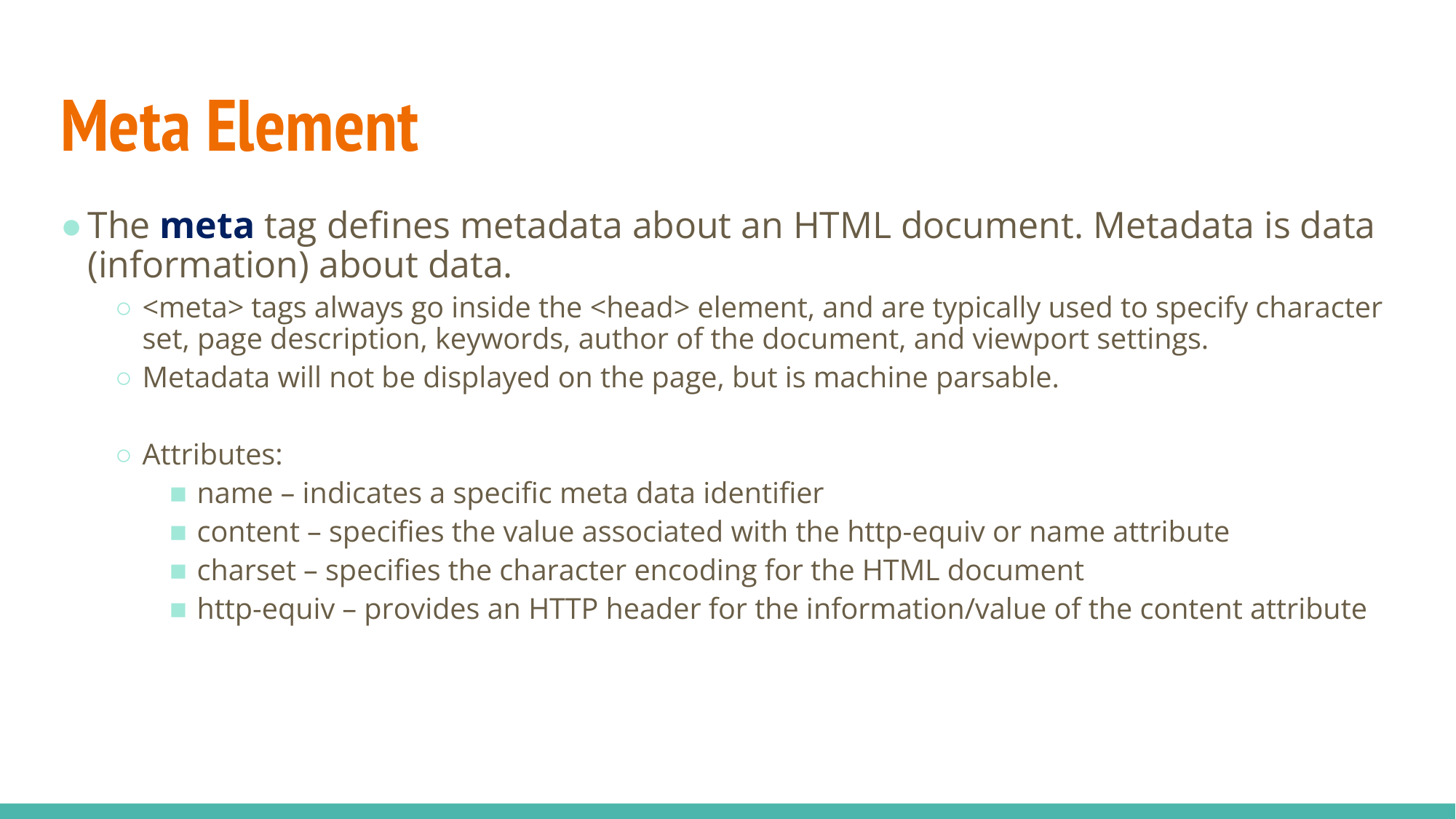

# Meta Element
The meta tag defines metadata about an HTML document. Metadata is data (information) about data.
<meta> tags always go inside the <head> element, and are typically used to specify character set, page description, keywords, author of the document, and viewport settings.
Metadata will not be displayed on the page, but is machine parsable.

Attributes:
name – indicates a specific meta data identifier
content – specifies the value associated with the http-equiv or name attribute
charset – specifies the character encoding for the HTML document
http-equiv – provides an HTTP header for the information/value of the content attribute